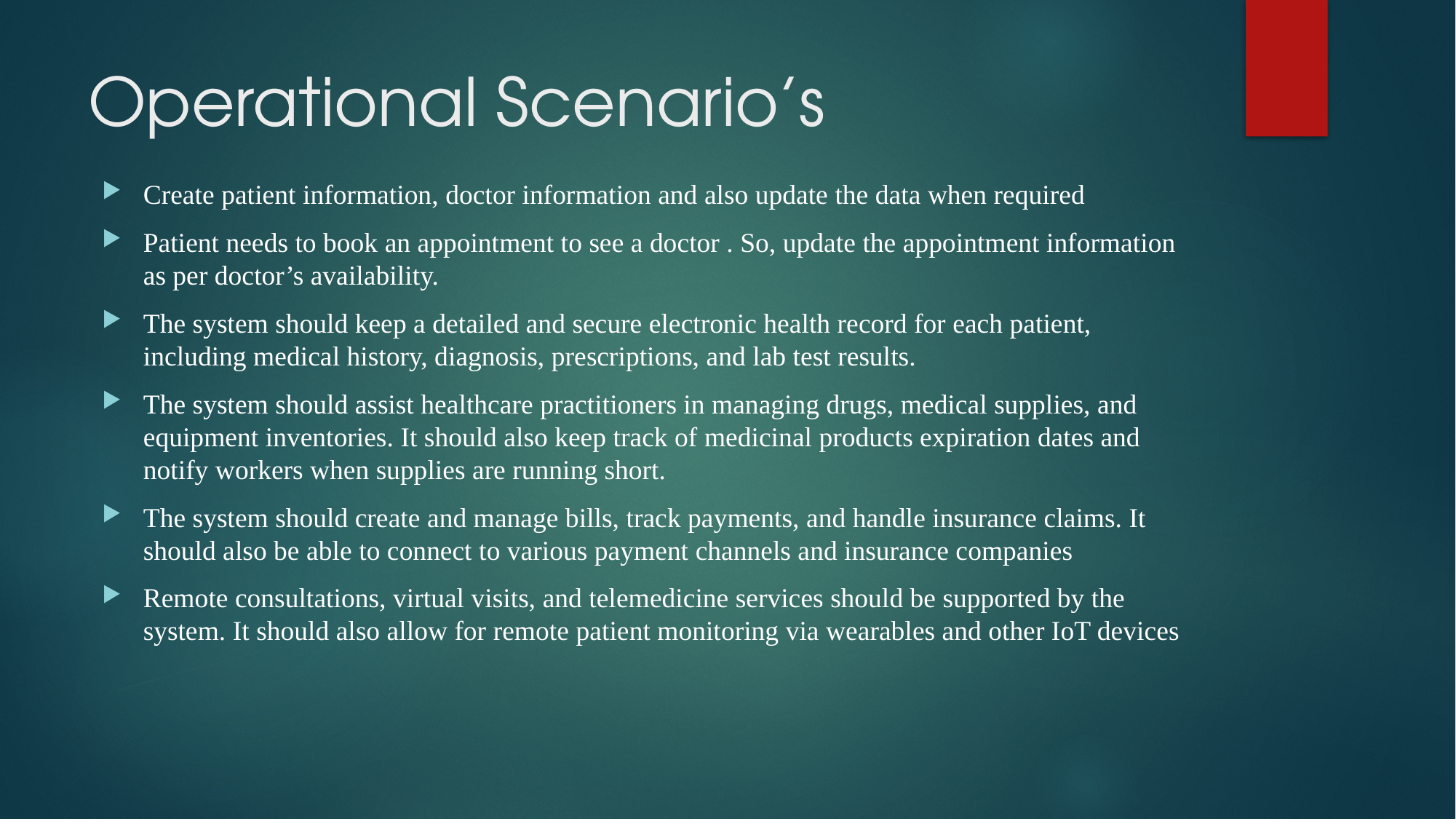

# Operational Scenario’s
Create patient information, doctor information and also update the data when required
Patient needs to book an appointment to see a doctor . So, update the appointment information as per doctor’s availability.
The system should keep a detailed and secure electronic health record for each patient, including medical history, diagnosis, prescriptions, and lab test results.
The system should assist healthcare practitioners in managing drugs, medical supplies, and equipment inventories. It should also keep track of medicinal products expiration dates and notify workers when supplies are running short.
The system should create and manage bills, track payments, and handle insurance claims. It should also be able to connect to various payment channels and insurance companies
Remote consultations, virtual visits, and telemedicine services should be supported by the system. It should also allow for remote patient monitoring via wearables and other IoT devices